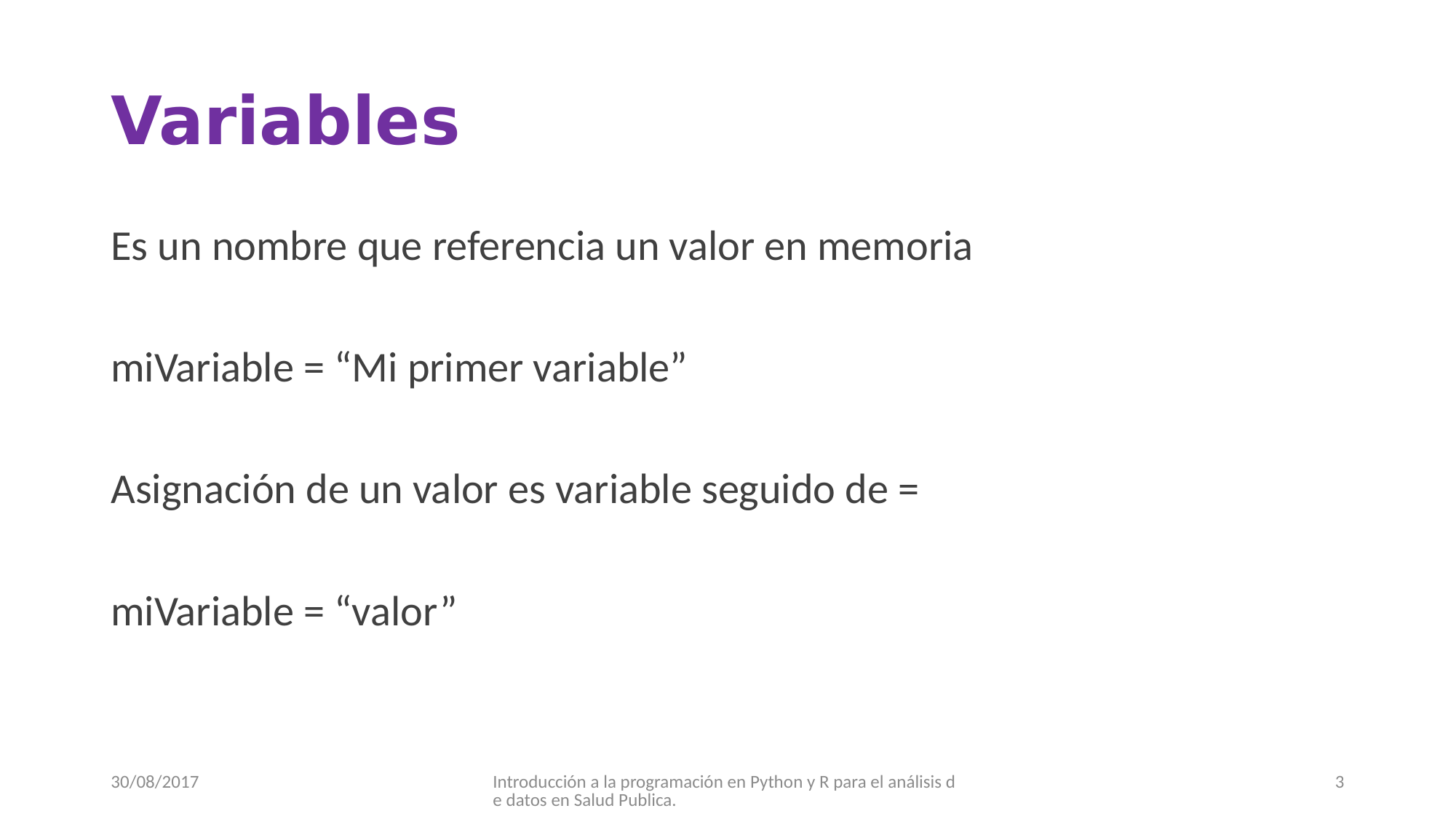

# Variables
Es un nombre que referencia un valor en memoria

miVariable = “Mi primer variable”

Asignación de un valor es variable seguido de =

miVariable = “valor”

30/08/2017
Introducción a la programación en Python y R para el análisis de datos en Salud Publica.
3